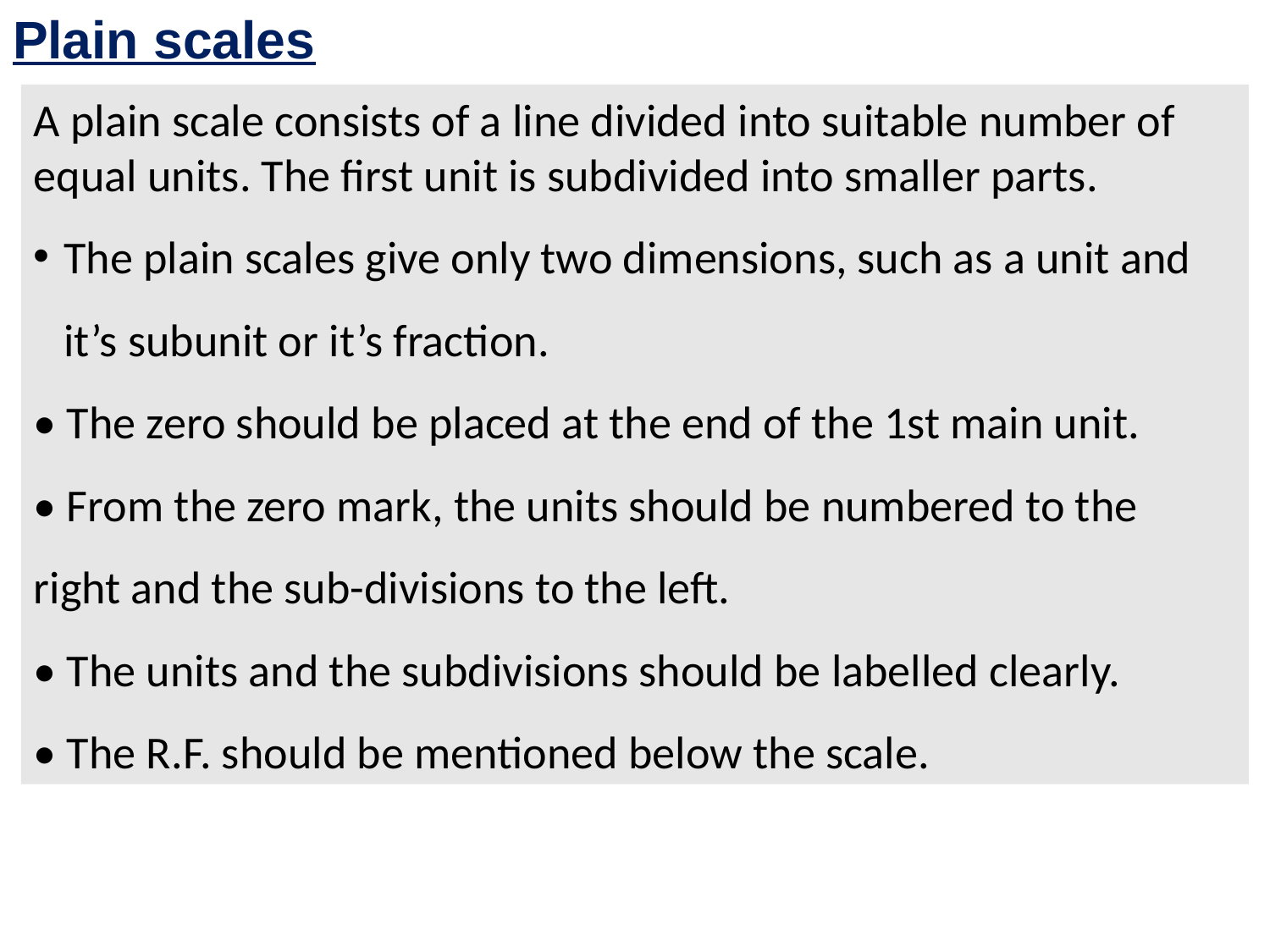

Plain scales
A plain scale consists of a line divided into suitable number of equal units. The first unit is subdivided into smaller parts.
The plain scales give only two dimensions, such as a unit and it’s subunit or it’s fraction.
• The zero should be placed at the end of the 1st main unit.
• From the zero mark, the units should be numbered to the right and the sub-divisions to the left.
• The units and the subdivisions should be labelled clearly.
• The R.F. should be mentioned below the scale.
.